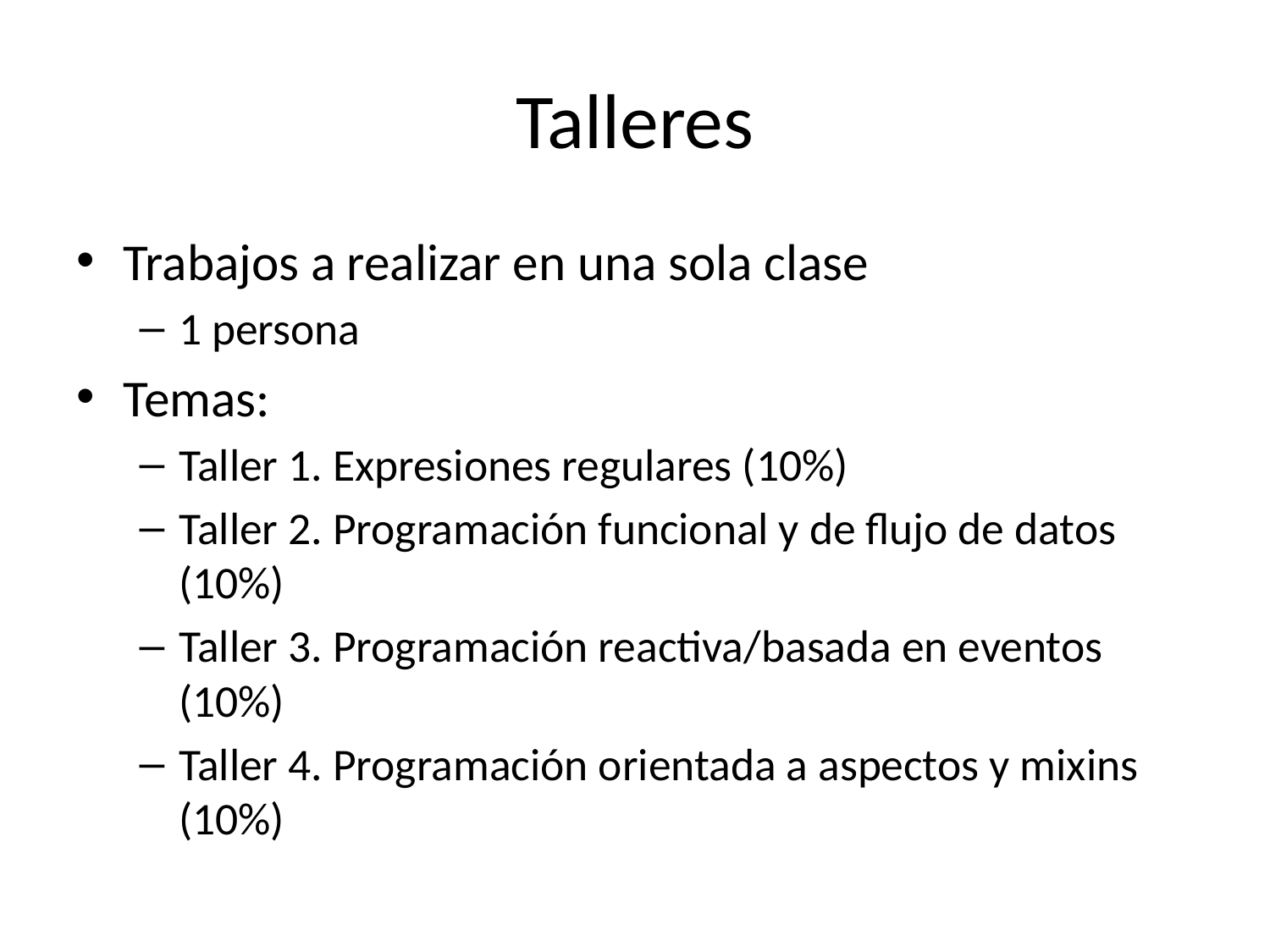

# Talleres
Trabajos a realizar en una sola clase
1 persona
Temas:
Taller 1. Expresiones regulares (10%)
Taller 2. Programación funcional y de flujo de datos (10%)
Taller 3. Programación reactiva/basada en eventos (10%)
Taller 4. Programación orientada a aspectos y mixins (10%)